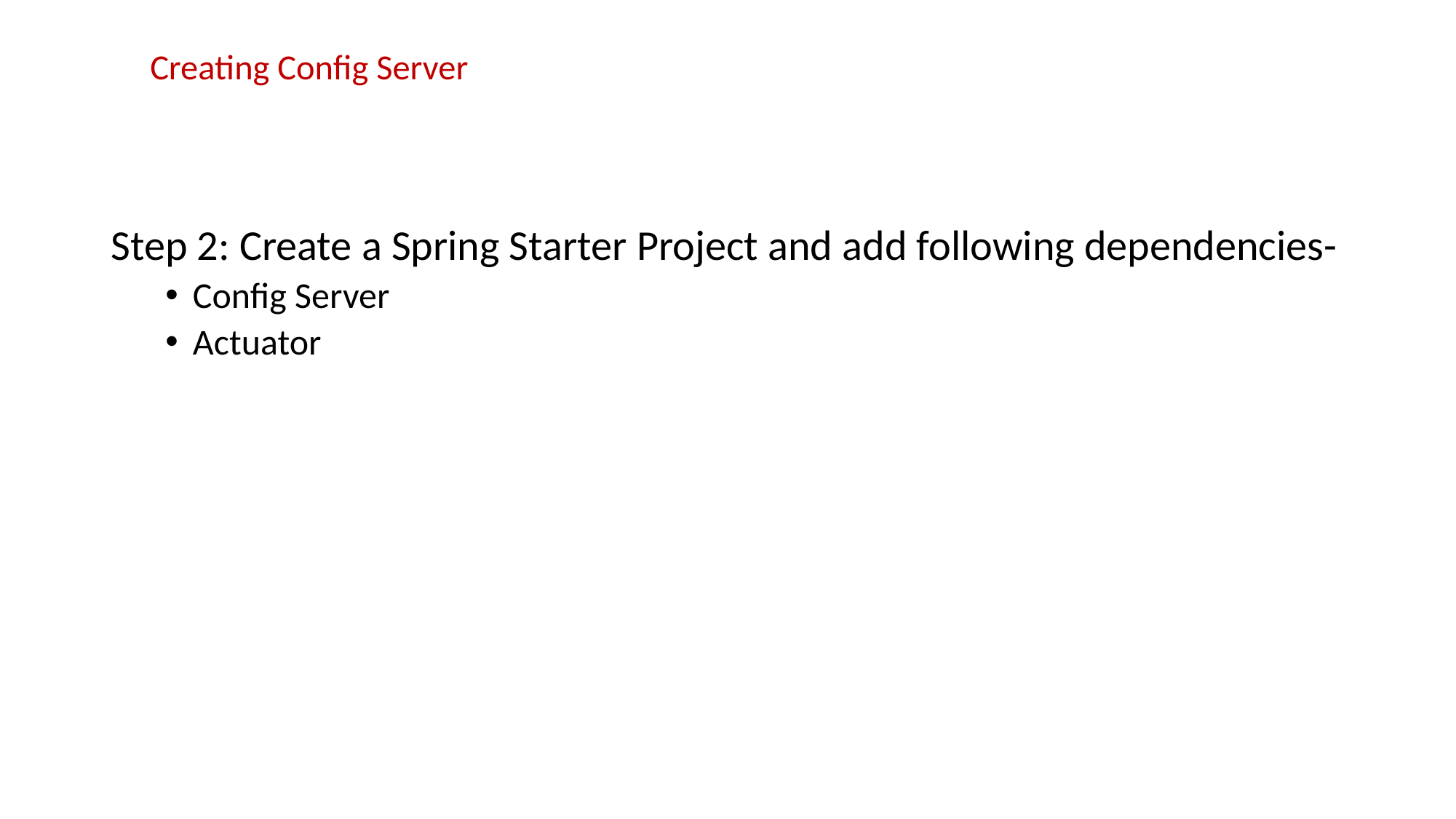

# Creating Config Server
Step 2: Create a Spring Starter Project and add following dependencies-
Config Server
Actuator